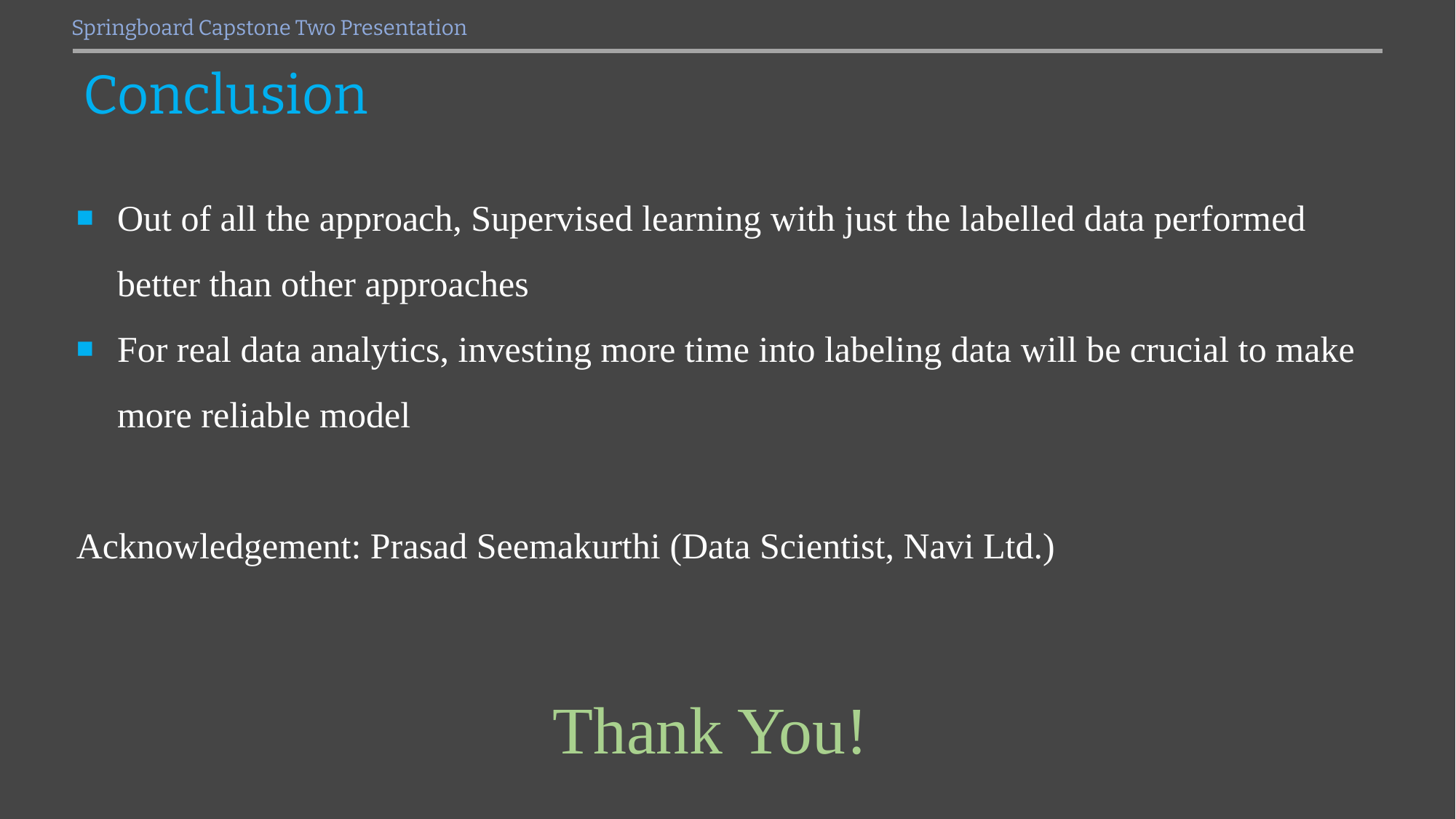

Springboard Capstone Two Presentation
# Conclusion
Out of all the approach, Supervised learning with just the labelled data performed better than other approaches
For real data analytics, investing more time into labeling data will be crucial to make more reliable model

Acknowledgement: Prasad Seemakurthi (Data Scientist, Navi Ltd.)
Thank You!